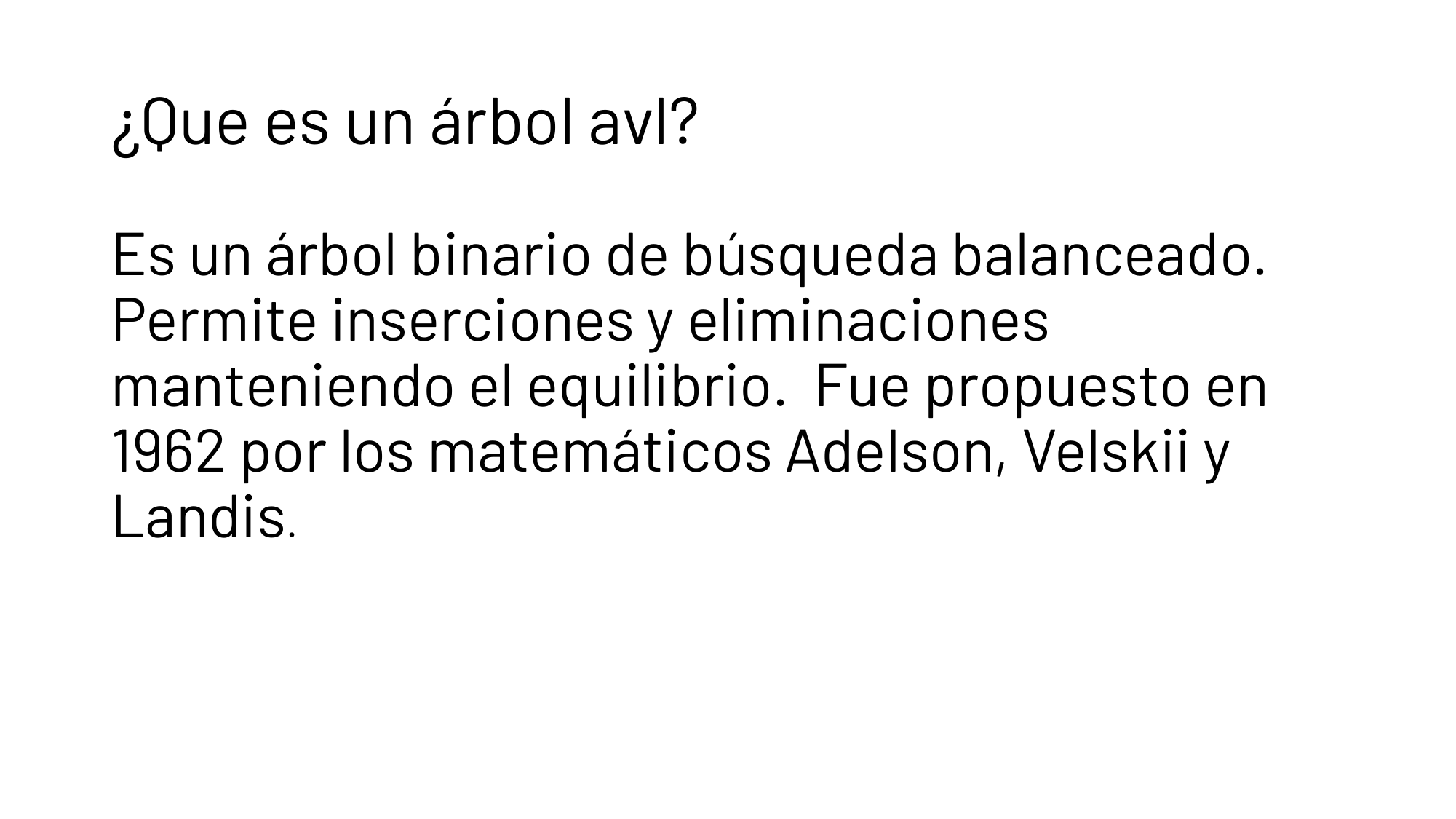

# ¿Que es un árbol avl?
Es un árbol binario de búsqueda balanceado.   Permite inserciones y eliminaciones manteniendo el equilibrio.  Fue propuesto en 1962 por los matemáticos Adelson, Velskii y Landis.